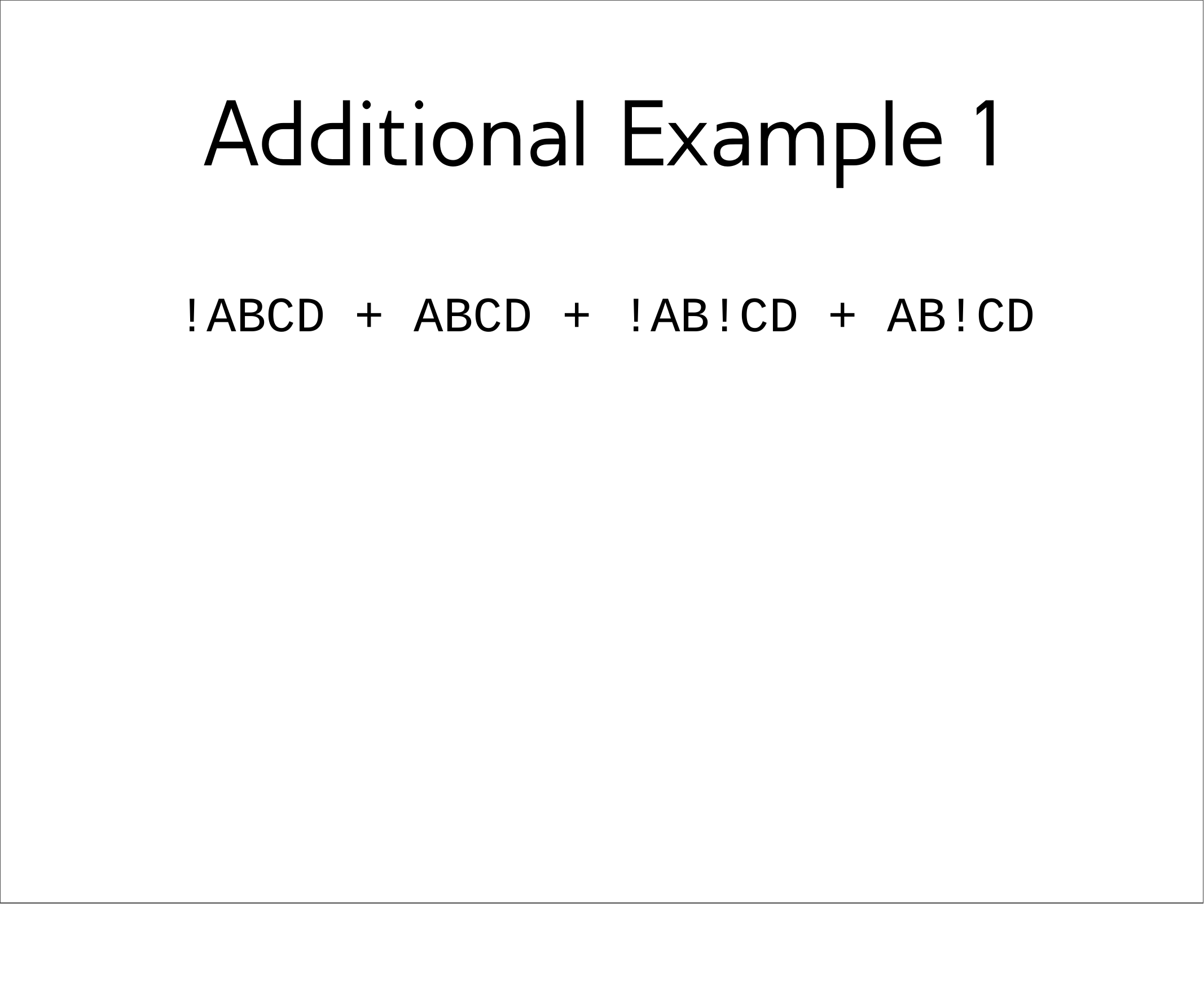

# Additional Example 1
!ABCD + ABCD + !AB!CD + AB!CD